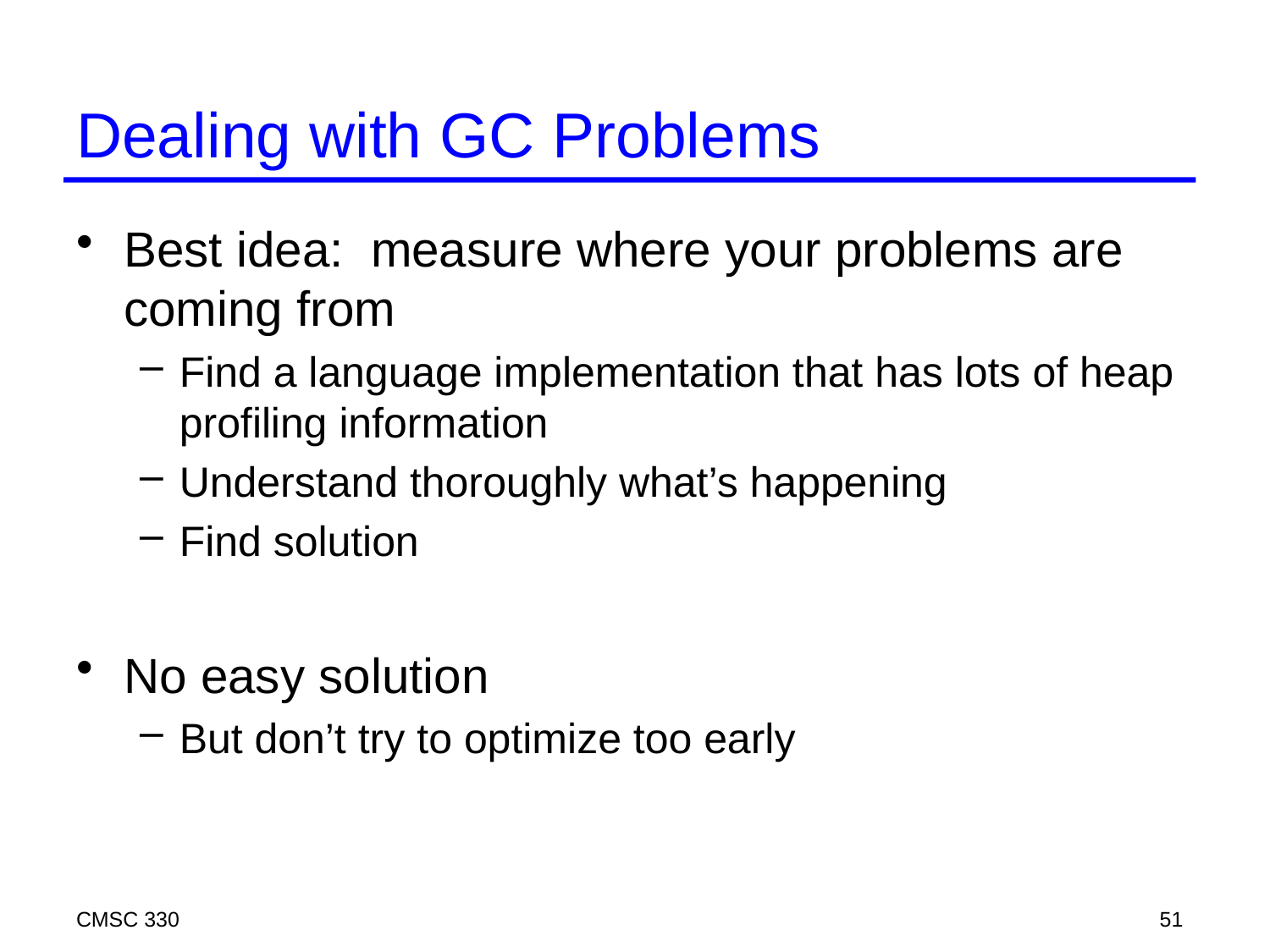

# Dealing with GC Problems
Best idea:  measure where your problems are coming from
Find a language implementation that has lots of heap profiling information
Understand thoroughly what’s happening
Find solution

No easy solution
But don’t try to optimize too early
CMSC 330
51